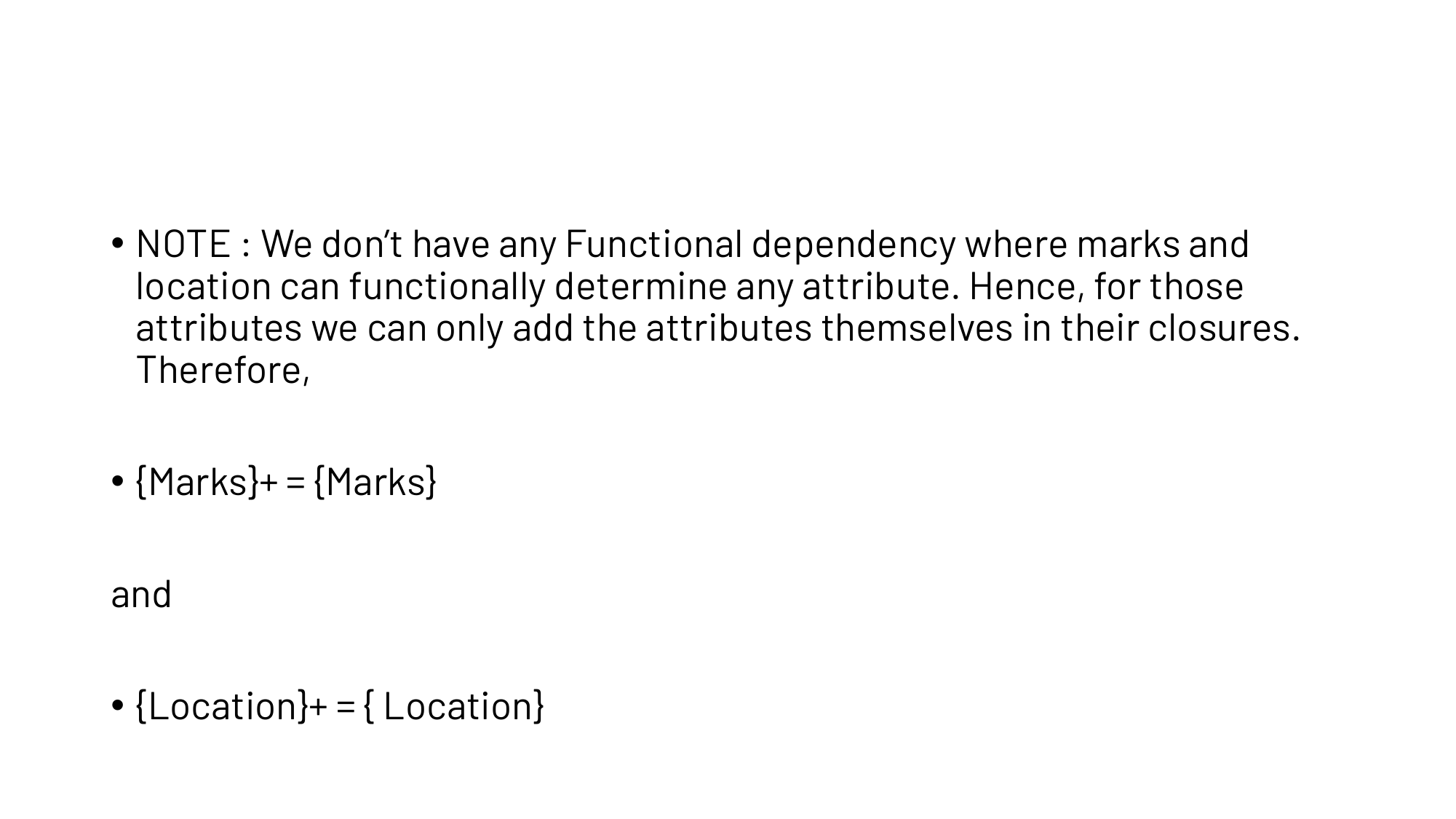

#
NOTE : We don’t have any Functional dependency where marks and location can functionally determine any attribute. Hence, for those attributes we can only add the attributes themselves in their closures. Therefore,

{Marks}+ = {Marks}

and

{Location}+ = { Location}